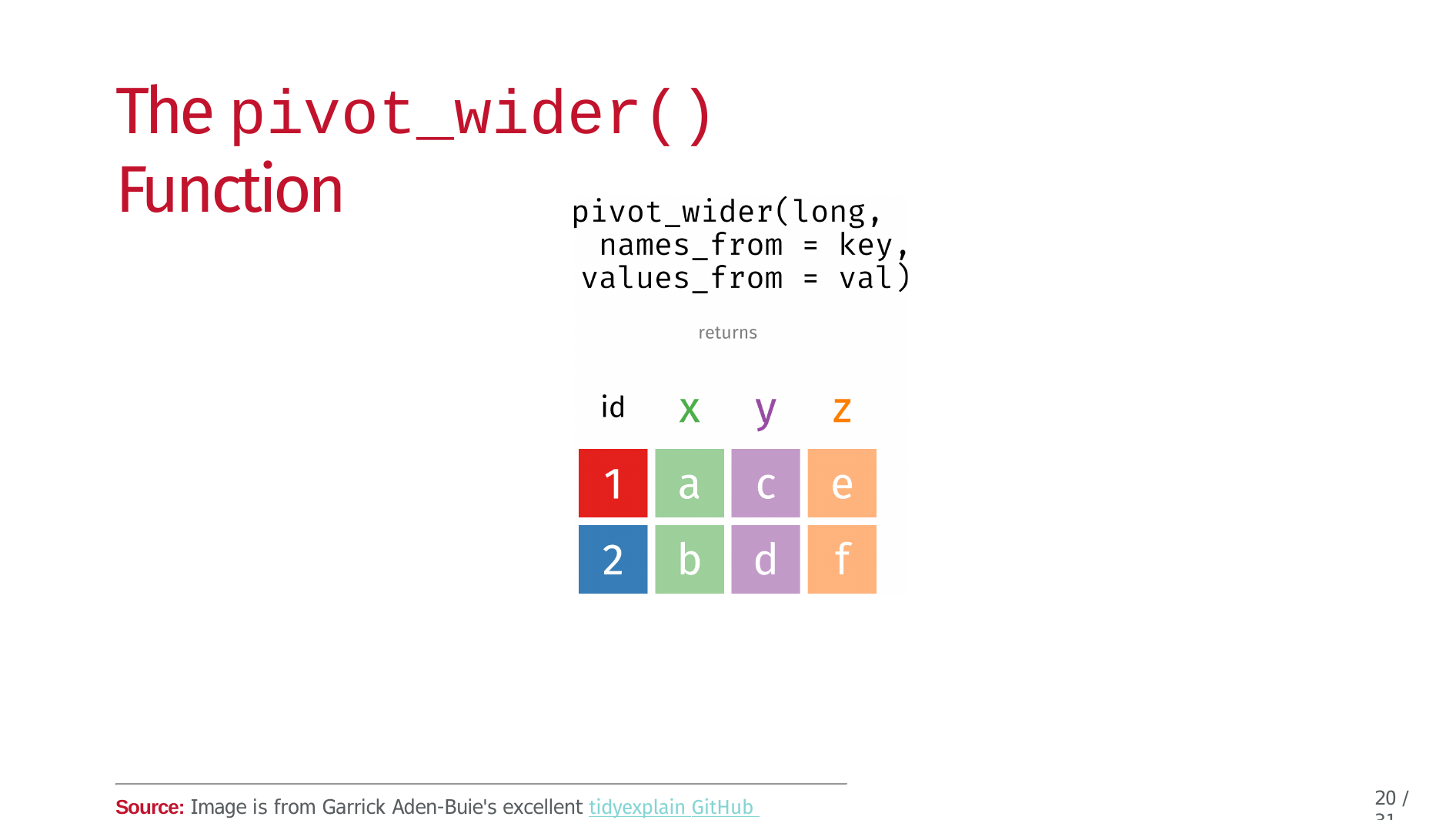

# The pivot_wider() Function

20 / 31
Source: Image is from Garrick Aden-Buie's excellent tidyexplain GitHub Repository